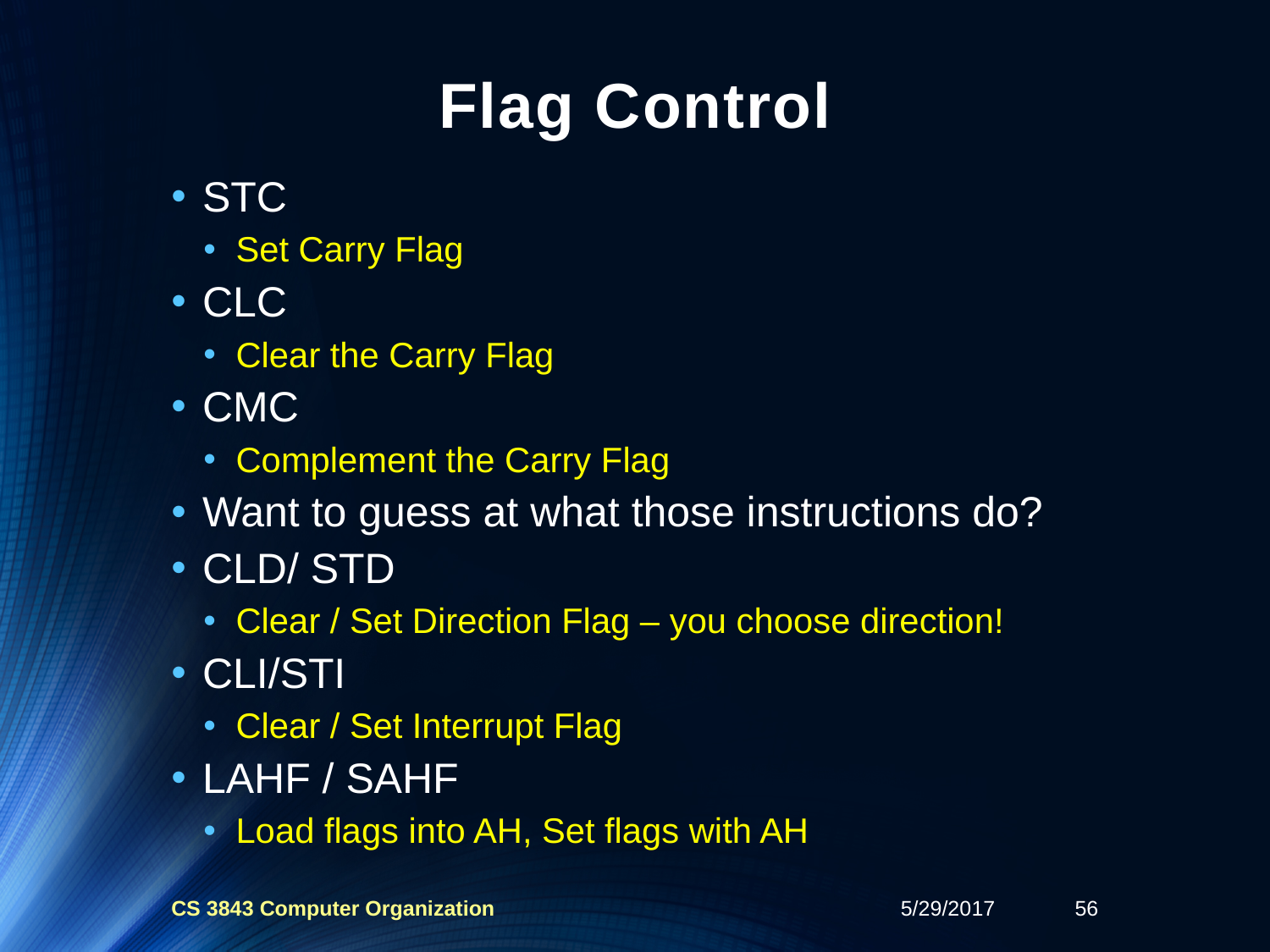

# Flag Control
STC
Set Carry Flag
CLC
Clear the Carry Flag
CMC
Complement the Carry Flag
Want to guess at what those instructions do?
CLD/ STD
Clear / Set Direction Flag – you choose direction!
CLI/STI
Clear / Set Interrupt Flag
LAHF / SAHF
Load flags into AH, Set flags with AH

CS 3843 Computer Organization
5/29/2017
56